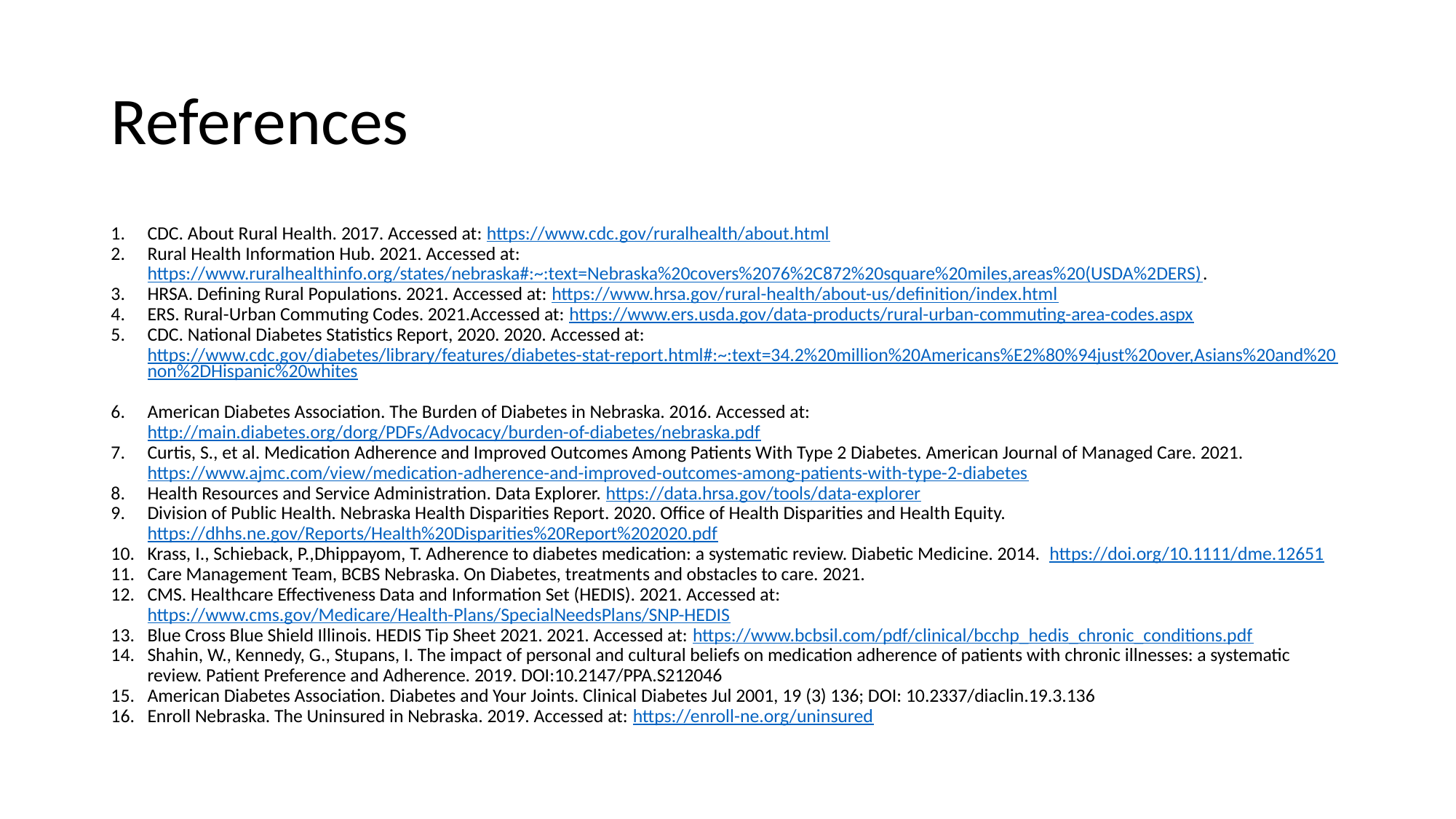

# References
CDC. About Rural Health. 2017. Accessed at: https://www.cdc.gov/ruralhealth/about.html
Rural Health Information Hub. 2021. Accessed at: https://www.ruralhealthinfo.org/states/nebraska#:~:text=Nebraska%20covers%2076%2C872%20square%20miles,areas%20(USDA%2DERS).
HRSA. Defining Rural Populations. 2021. Accessed at: https://www.hrsa.gov/rural-health/about-us/definition/index.html
ERS. Rural-Urban Commuting Codes. 2021.Accessed at: https://www.ers.usda.gov/data-products/rural-urban-commuting-area-codes.aspx
CDC. National Diabetes Statistics Report, 2020. 2020. Accessed at: https://www.cdc.gov/diabetes/library/features/diabetes-stat-report.html#:~:text=34.2%20million%20Americans%E2%80%94just%20over,Asians%20and%20non%2DHispanic%20whites
American Diabetes Association. The Burden of Diabetes in Nebraska. 2016. Accessed at: http://main.diabetes.org/dorg/PDFs/Advocacy/burden-of-diabetes/nebraska.pdf
Curtis, S., et al. Medication Adherence and Improved Outcomes Among Patients With Type 2 Diabetes. American Journal of Managed Care. 2021. https://www.ajmc.com/view/medication-adherence-and-improved-outcomes-among-patients-with-type-2-diabetes
Health Resources and Service Administration. Data Explorer. https://data.hrsa.gov/tools/data-explorer
Division of Public Health. Nebraska Health Disparities Report. 2020. Office of Health Disparities and Health Equity. https://dhhs.ne.gov/Reports/Health%20Disparities%20Report%202020.pdf
Krass, I., Schieback, P.,Dhippayom, T. Adherence to diabetes medication: a systematic review. Diabetic Medicine. 2014.  https://doi.org/10.1111/dme.12651
Care Management Team, BCBS Nebraska. On Diabetes, treatments and obstacles to care. 2021.
CMS. Healthcare Effectiveness Data and Information Set (HEDIS). 2021. Accessed at: https://www.cms.gov/Medicare/Health-Plans/SpecialNeedsPlans/SNP-HEDIS
Blue Cross Blue Shield Illinois. HEDIS Tip Sheet 2021. 2021. Accessed at: https://www.bcbsil.com/pdf/clinical/bcchp_hedis_chronic_conditions.pdf
Shahin, W., Kennedy, G., Stupans, I. The impact of personal and cultural beliefs on medication adherence of patients with chronic illnesses: a systematic review. Patient Preference and Adherence. 2019. DOI:10.2147/PPA.S212046
American Diabetes Association. Diabetes and Your Joints. Clinical Diabetes Jul 2001, 19 (3) 136; DOI: 10.2337/diaclin.19.3.136
Enroll Nebraska. The Uninsured in Nebraska. 2019. Accessed at: https://enroll-ne.org/uninsured